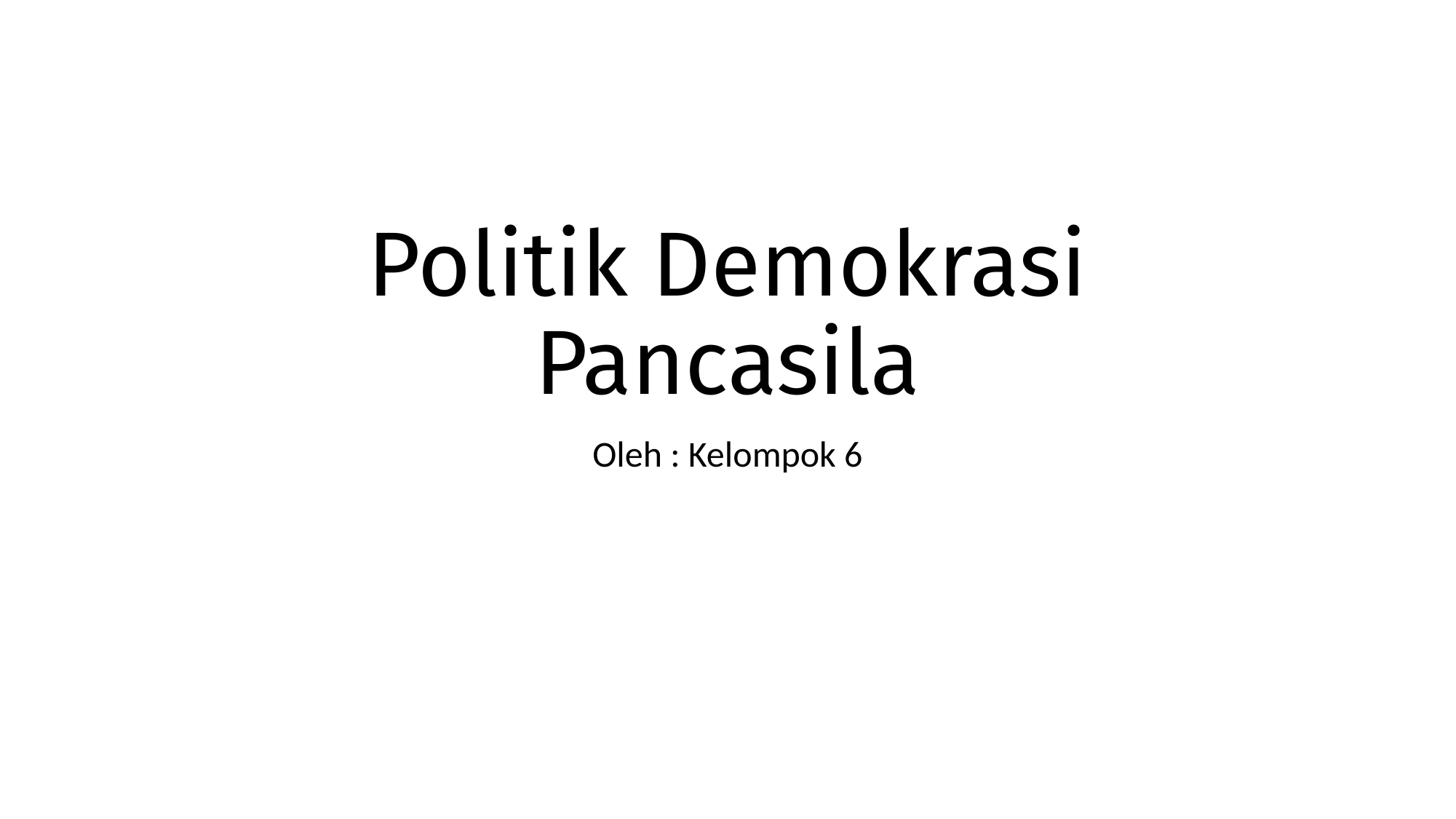

# Politik Demokrasi Pancasila
Oleh : Kelompok 6